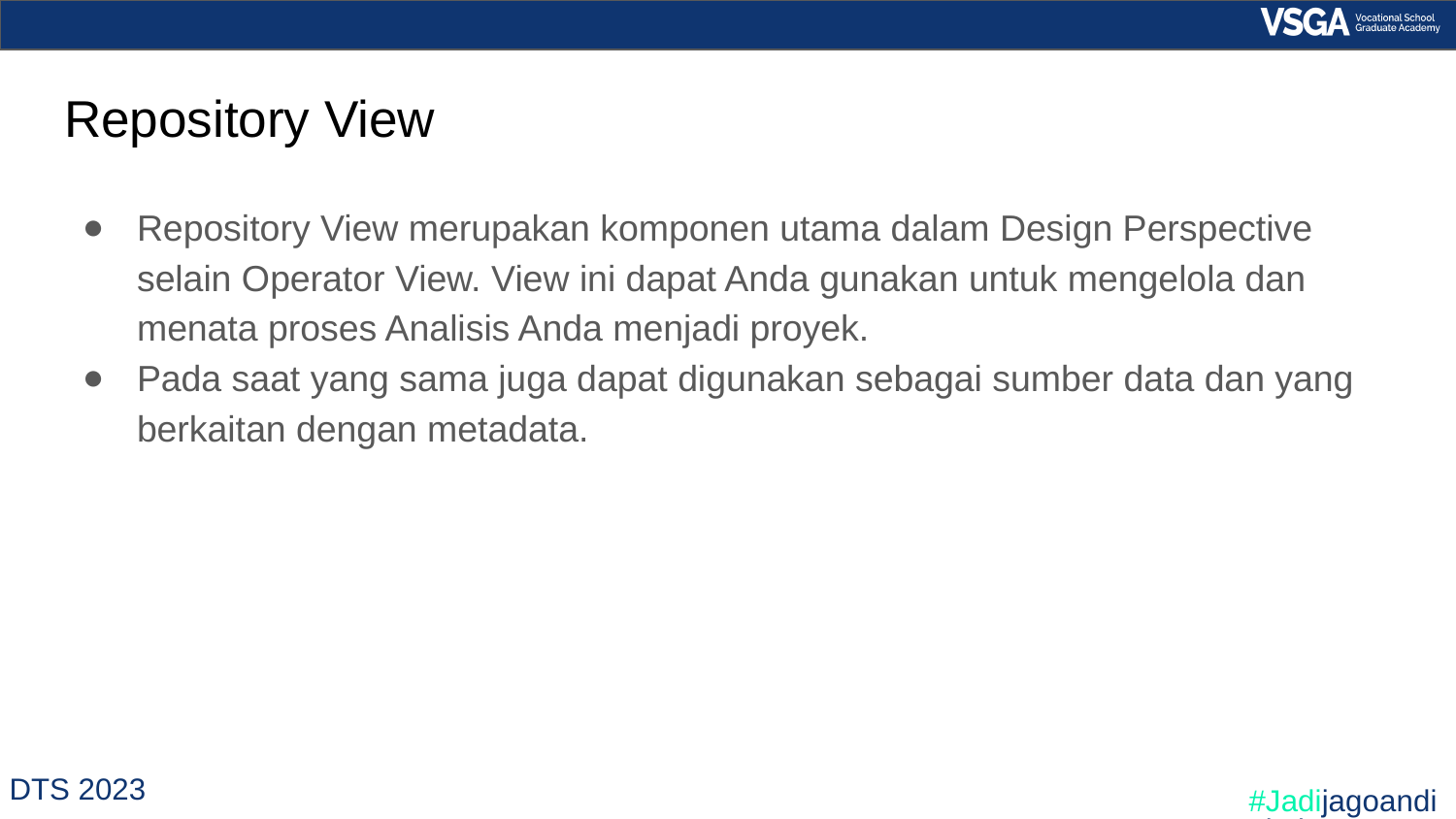

# Repository View
Repository View merupakan komponen utama dalam Design Perspective selain Operator View. View ini dapat Anda gunakan untuk mengelola dan menata proses Analisis Anda menjadi proyek.
Pada saat yang sama juga dapat digunakan sebagai sumber data dan yang berkaitan dengan metadata.